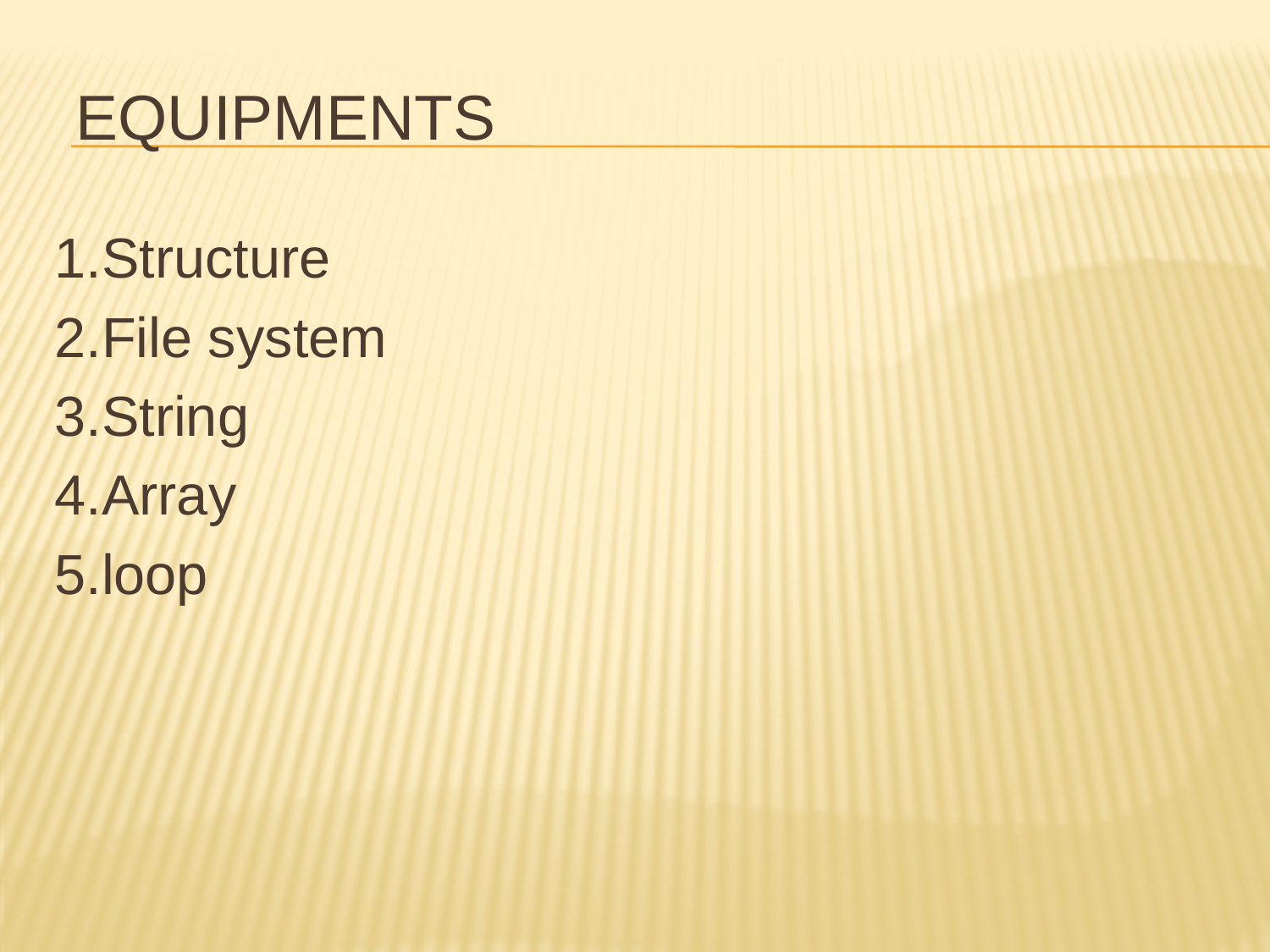

# Equipments
1.Structure
2.File system
3.String
4.Array
5.loop